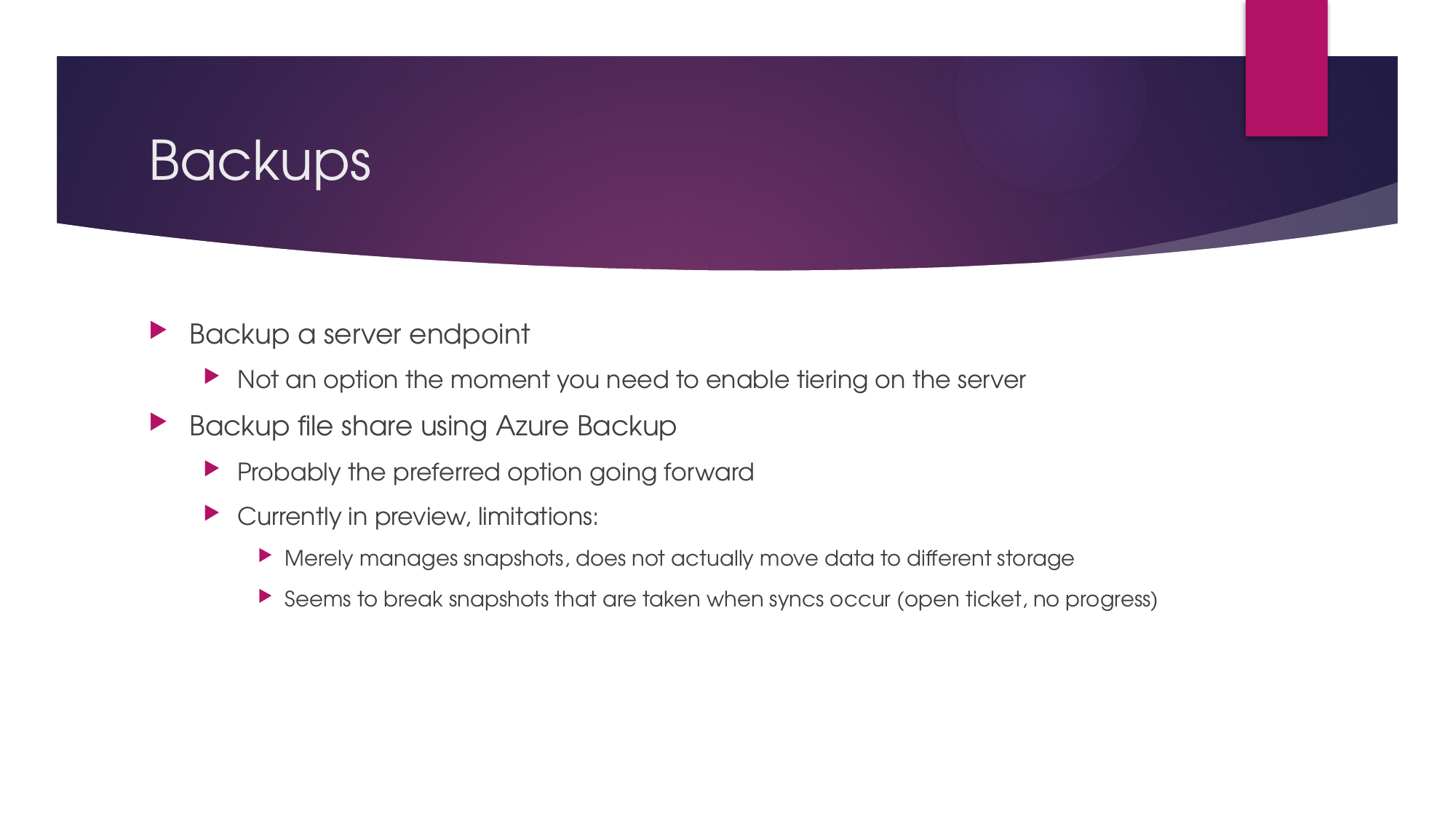

# Backups
Backup a server endpoint
Not an option the moment you need to enable tiering on the server
Backup file share using Azure Backup
Probably the preferred option going forward
Currently in preview, limitations:
Merely manages snapshots, does not actually move data to different storage
Seems to break snapshots that are taken when syncs occur (open ticket, no progress)